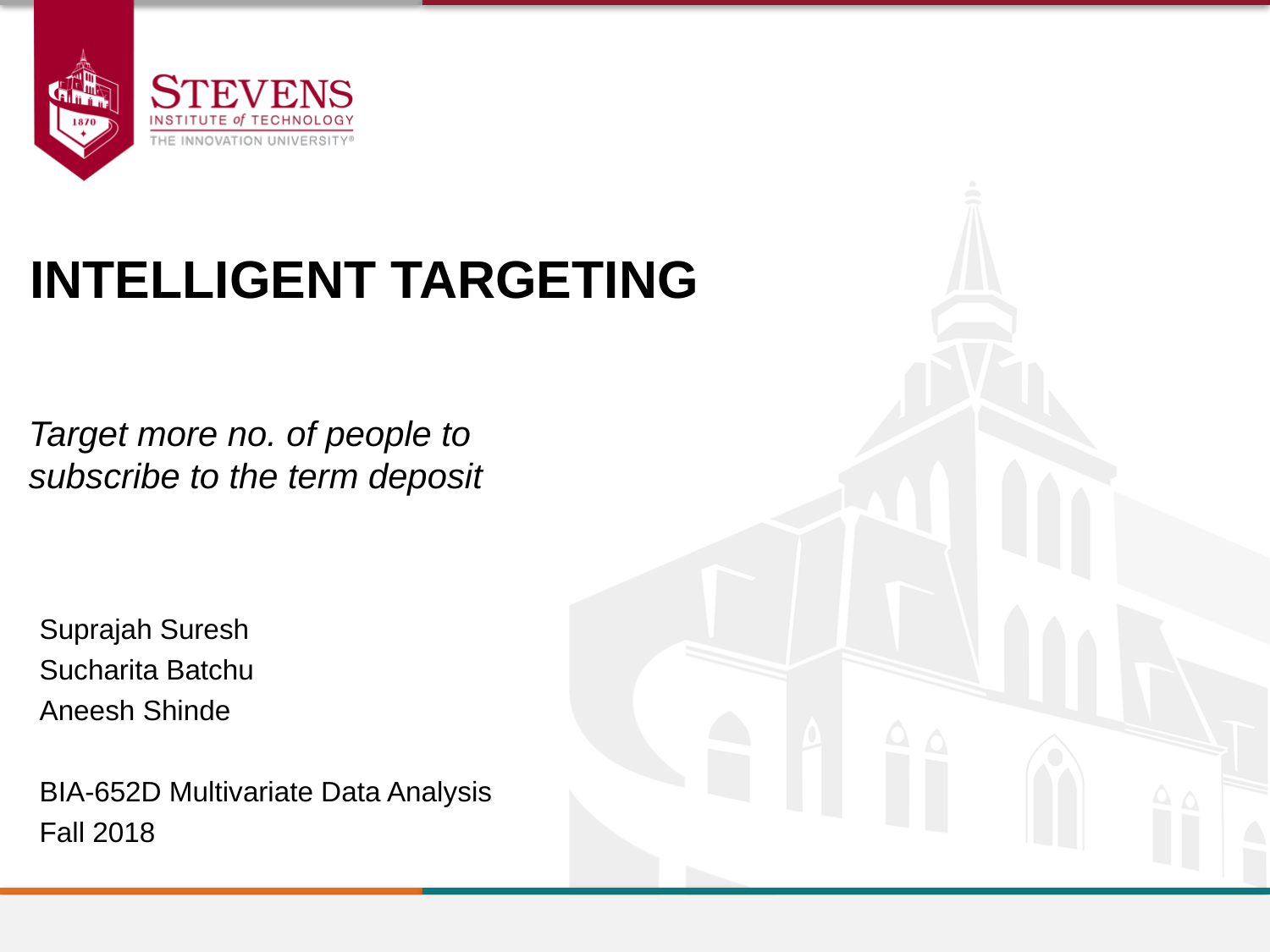

INTELLIGENT TARGETING

Target more no. of people to subscribe to the term deposit
Suprajah Suresh
Sucharita Batchu
Aneesh Shinde

BIA-652D Multivariate Data Analysis
Fall 2018